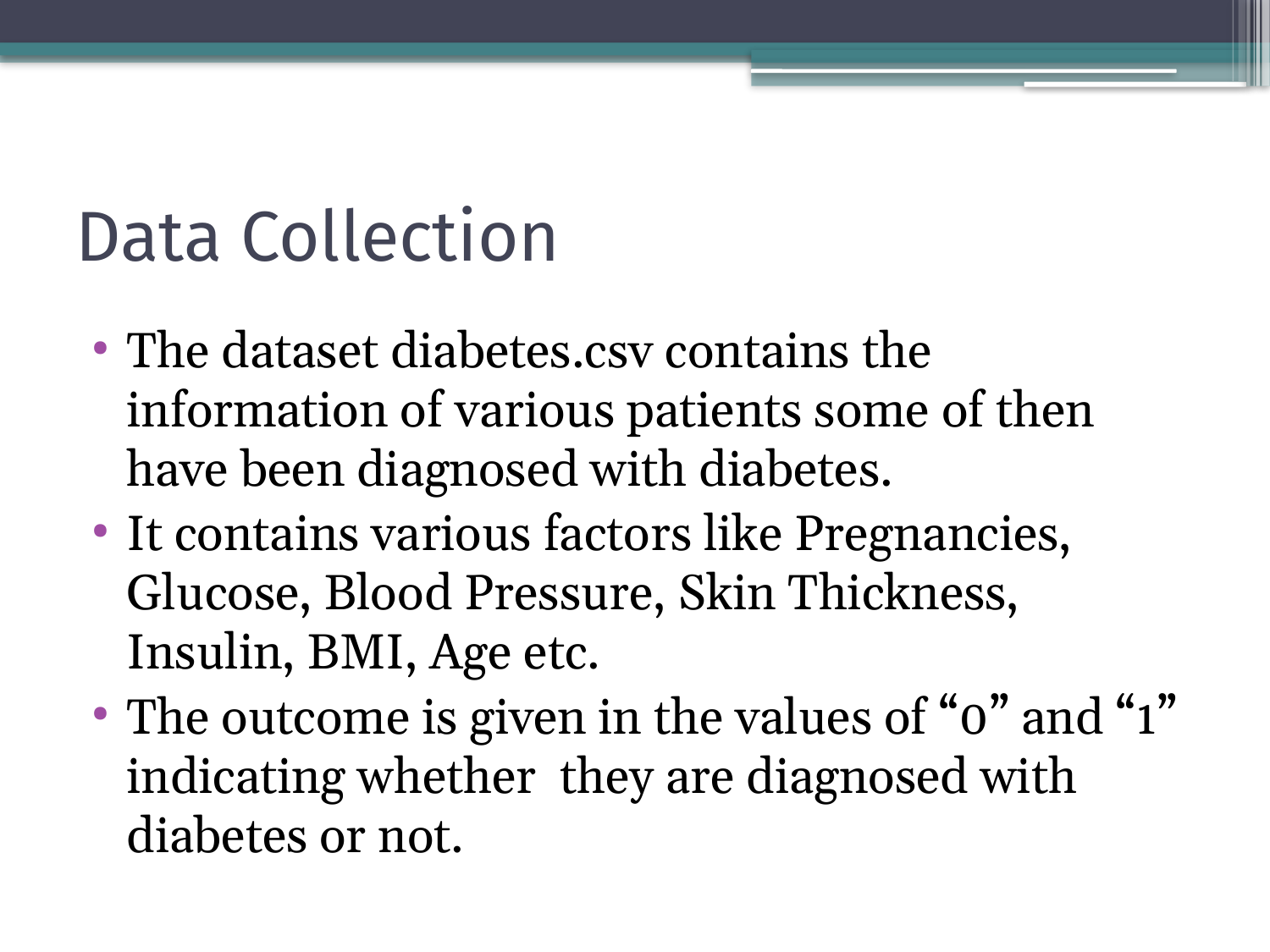

# Data Collection
The dataset diabetes.csv contains the information of various patients some of then have been diagnosed with diabetes.
It contains various factors like Pregnancies, Glucose, Blood Pressure, Skin Thickness, Insulin, BMI, Age etc.
The outcome is given in the values of “0” and “1” indicating whether  they are diagnosed with diabetes or not.